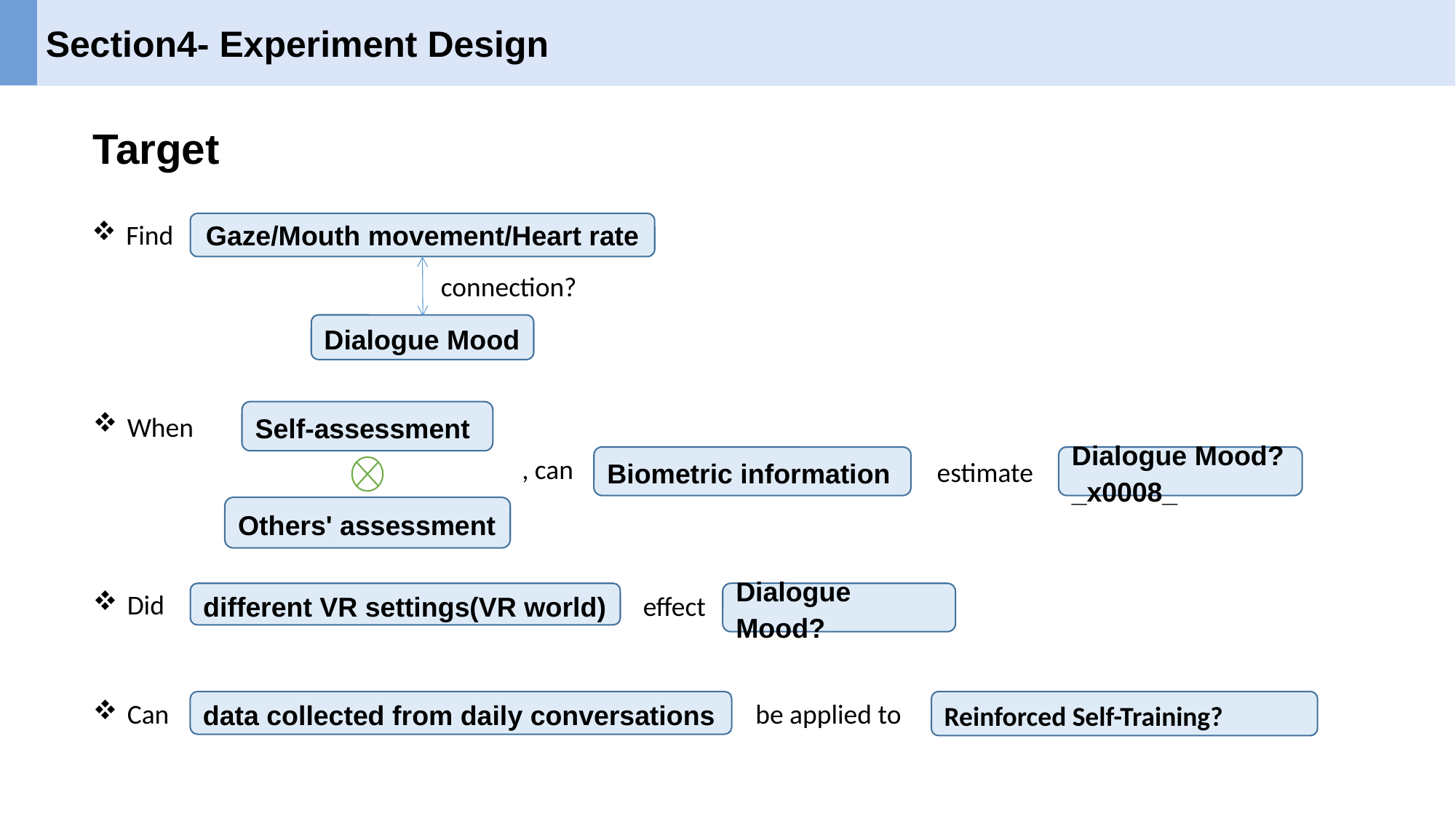

Section4- Experiment Design
Target
Find
Gaze/Mouth movement/Heart rate
connection?
Dialogue Mood
Self-assessment
When
, can
Biometric information
Dialogue Mood?_x0008_
estimate

Others' assessment
Did
different VR settings(VR world)
effect
Dialogue Mood?
Can
data collected from daily conversations
Reinforced Self-Training?
be applied to